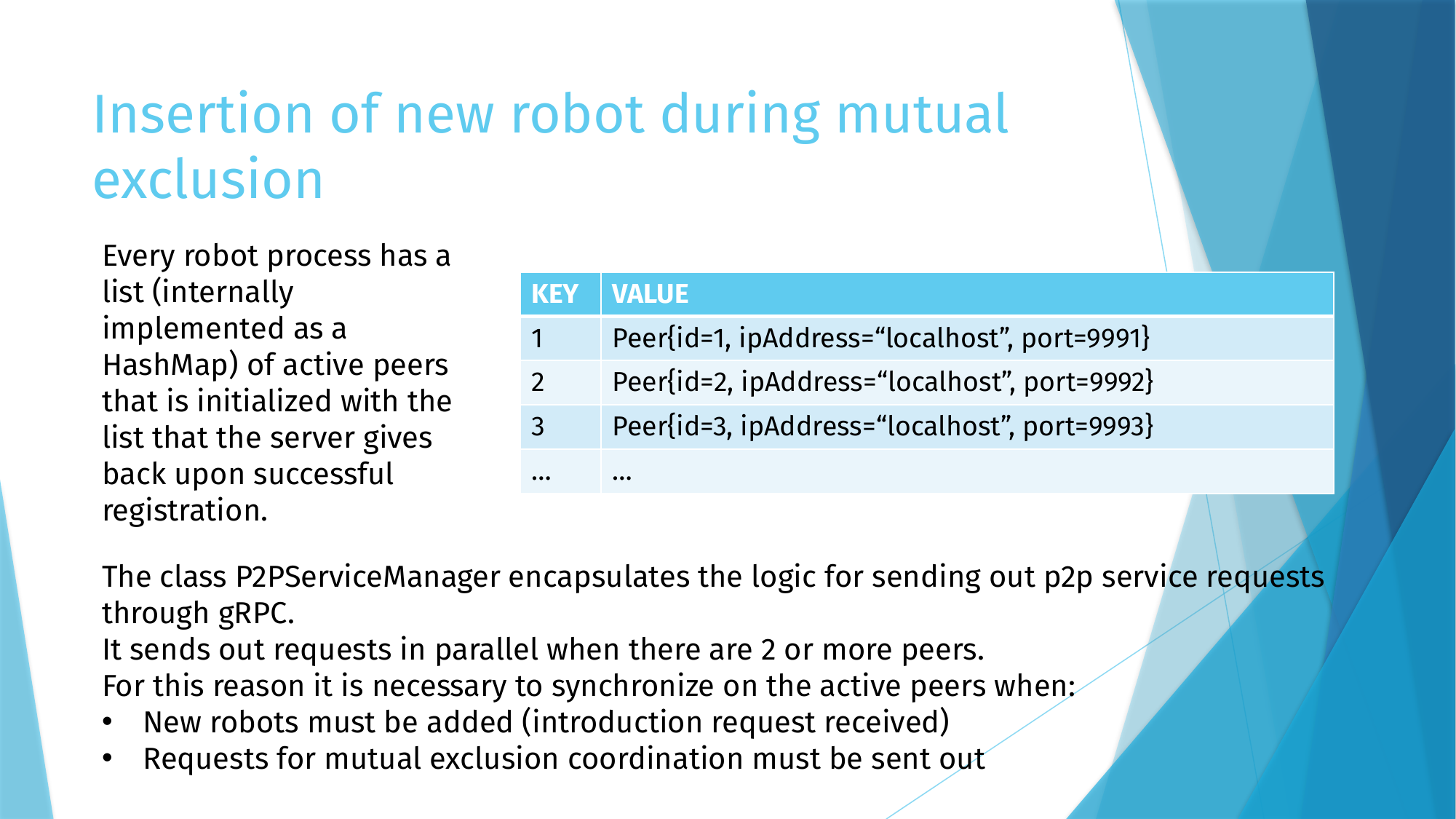

# Insertion of new robot during mutual exclusion
Every robot process has a list (internally implemented as a HashMap) of active peers that is initialized with the list that the server gives back upon successful registration.
| KEY | VALUE |
| --- | --- |
| 1 | Peer{id=1, ipAddress=“localhost”, port=9991} |
| 2 | Peer{id=2, ipAddress=“localhost”, port=9992} |
| 3 | Peer{id=3, ipAddress=“localhost”, port=9993} |
| … | … |
The class P2PServiceManager encapsulates the logic for sending out p2p service requests through gRPC.
It sends out requests in parallel when there are 2 or more peers.
For this reason it is necessary to synchronize on the active peers when:
New robots must be added (introduction request received)
Requests for mutual exclusion coordination must be sent out